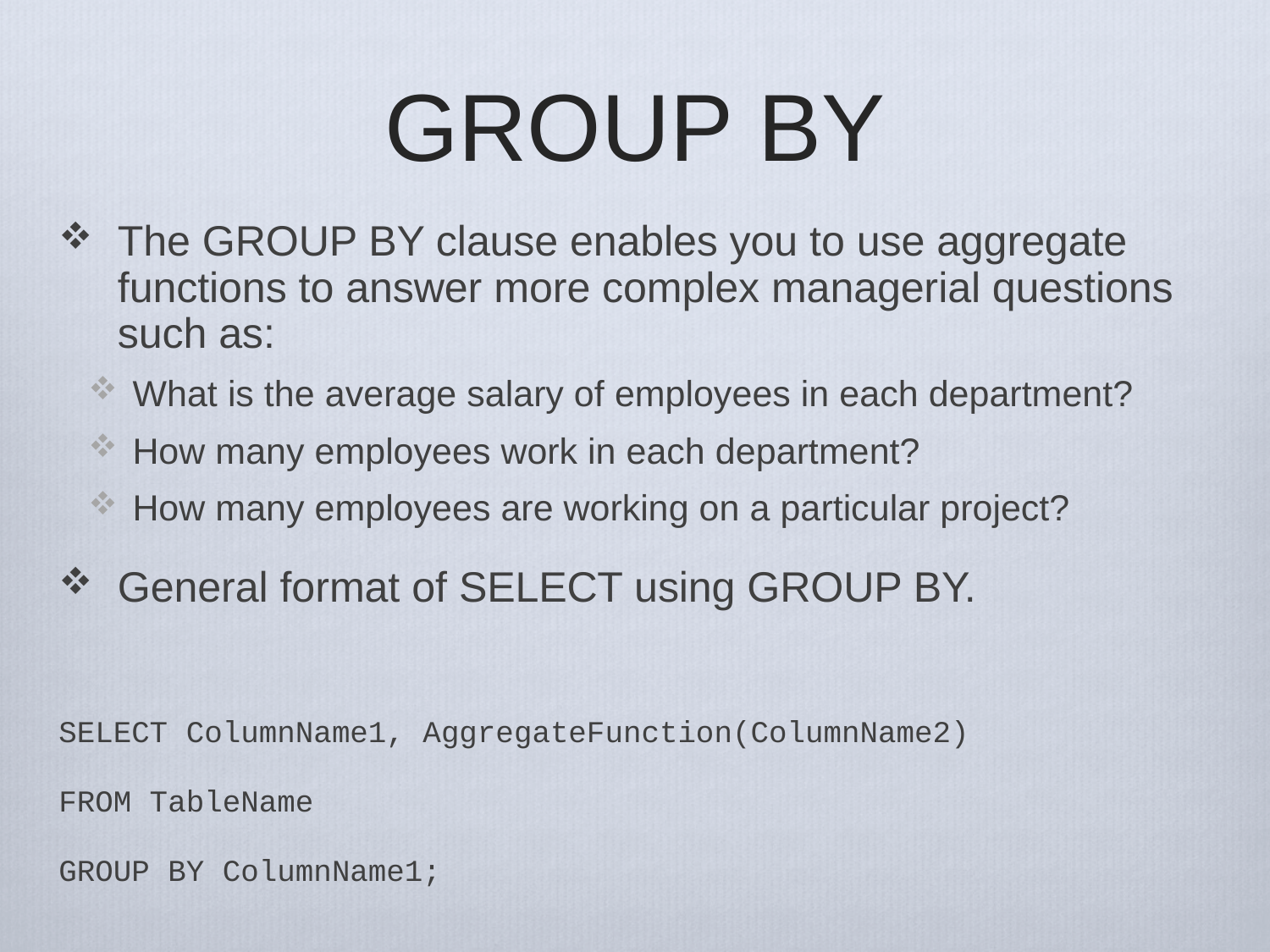

# GROUP BY
The GROUP BY clause enables you to use aggregate functions to answer more complex managerial questions such as:
What is the average salary of employees in each department?
How many employees work in each department?
How many employees are working on a particular project?
General format of SELECT using GROUP BY.

SELECT ColumnName1, AggregateFunction(ColumnName2)
FROM TableName
GROUP BY ColumnName1;